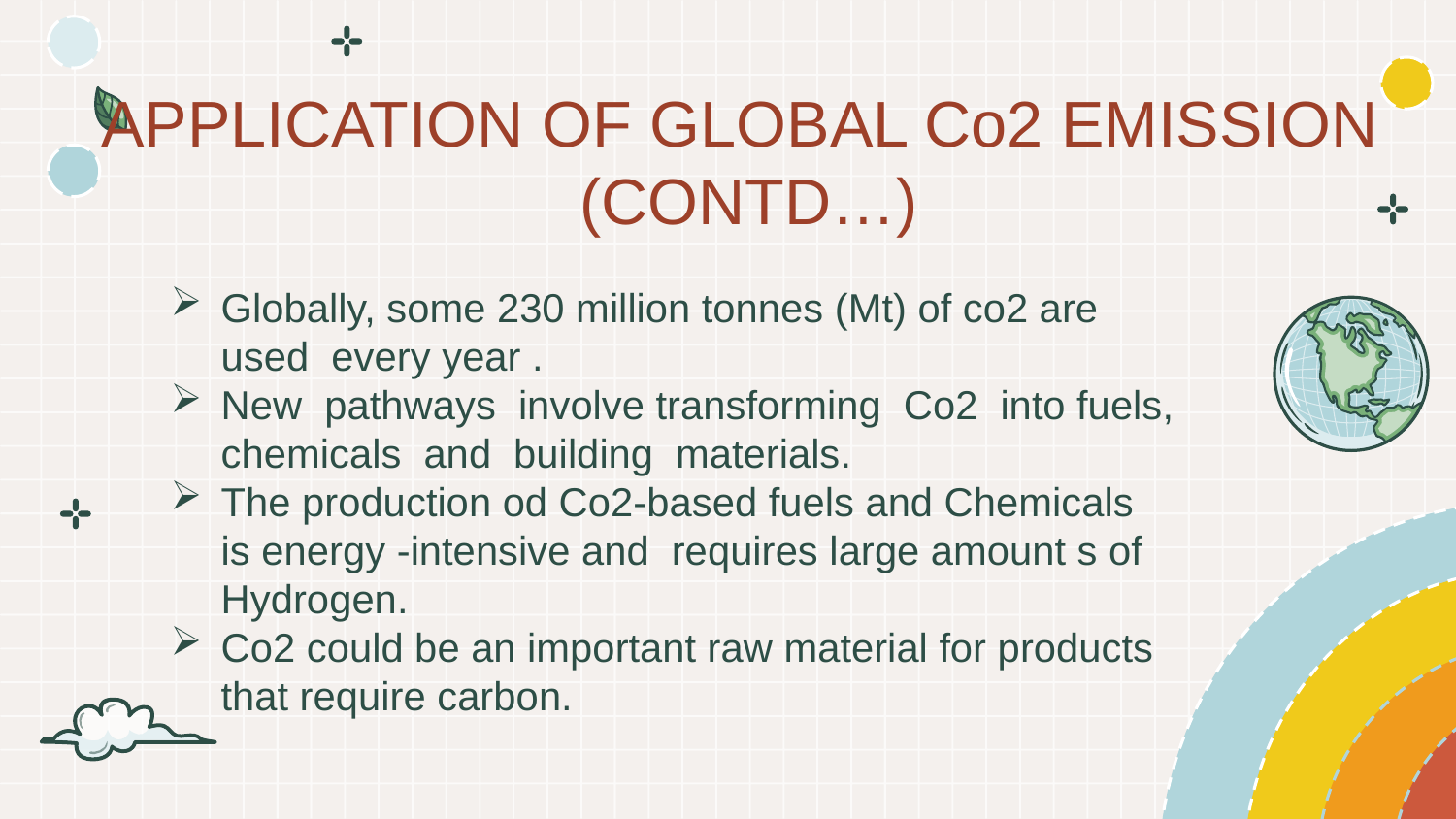

# APPLICATION OF GLOBAL Co2 EMISSION (CONTD…)

Globally, some 230 million tonnes (Mt) of co2 are used  every year .
New  pathways  involve transforming  Co2  into fuels, chemicals  and  building  materials.
The production od Co2-based fuels and Chemicals  is energy -intensive and  requires large amount s of Hydrogen.
Co2 could be an important raw material for products that require carbon.